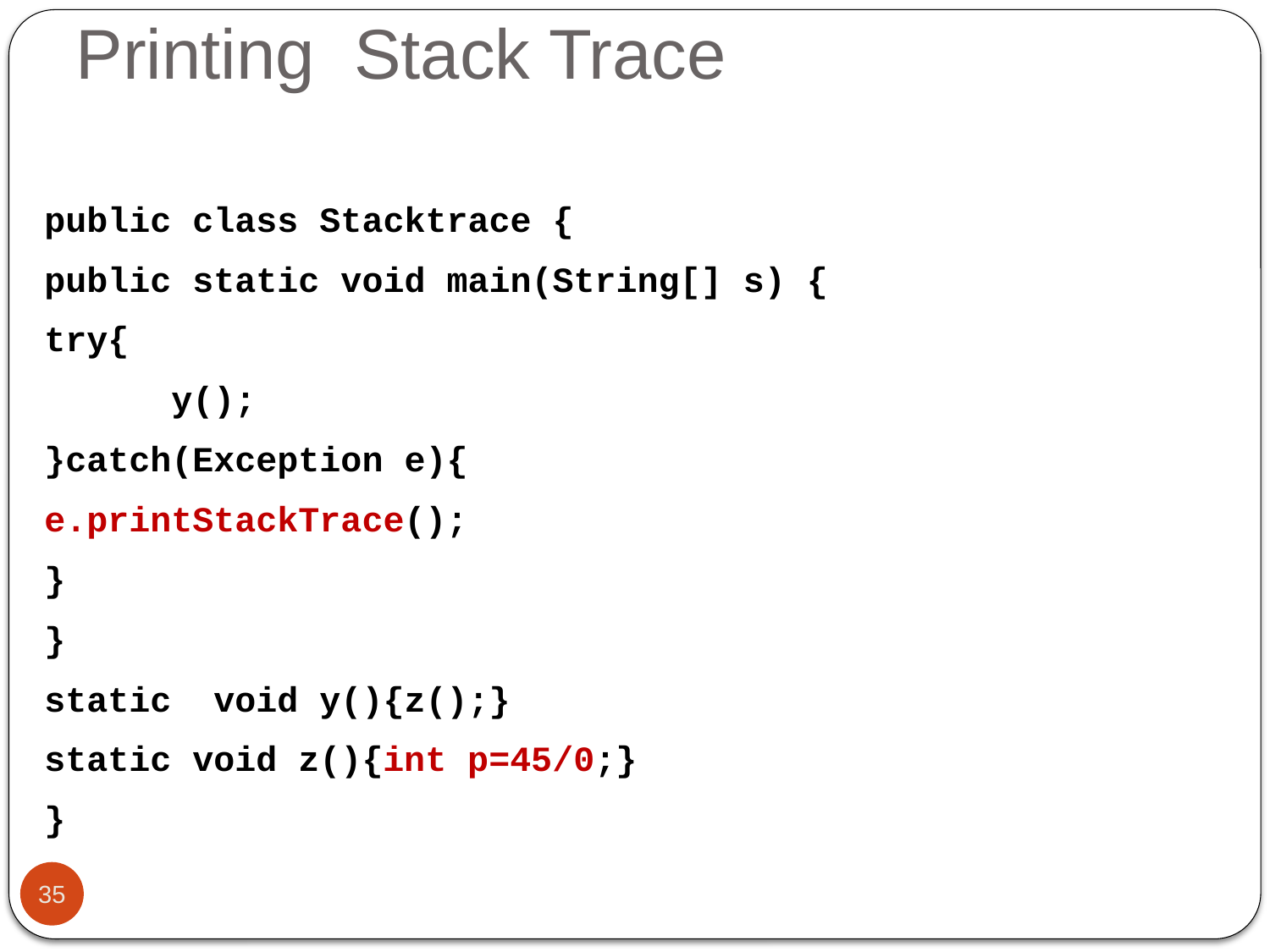

# Printing  Stack Trace
public class Stacktrace {
public static void main(String[] s) {
try{
	y();
}catch(Exception e){
e.printStackTrace();
}
}
static  void y(){z();}
static void z(){int p=45/0;}
}
35